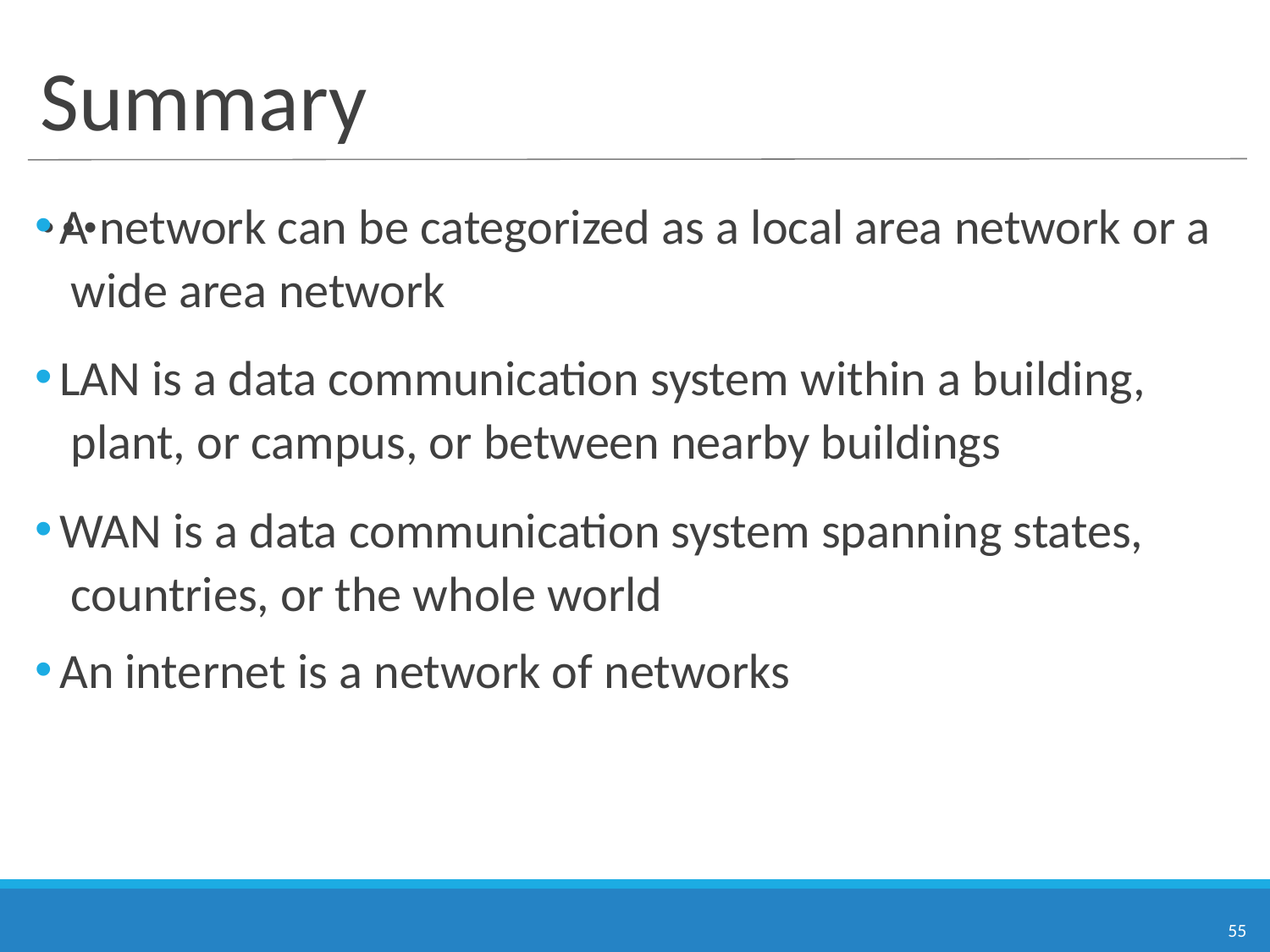

# Summary…
A network can be categorized as a local area network or a  wide area network
LAN is a data communication system within a building,  plant, or campus, or between nearby buildings
WAN is a data communication system spanning states,  countries, or the whole world
An internet is a network of networks
55